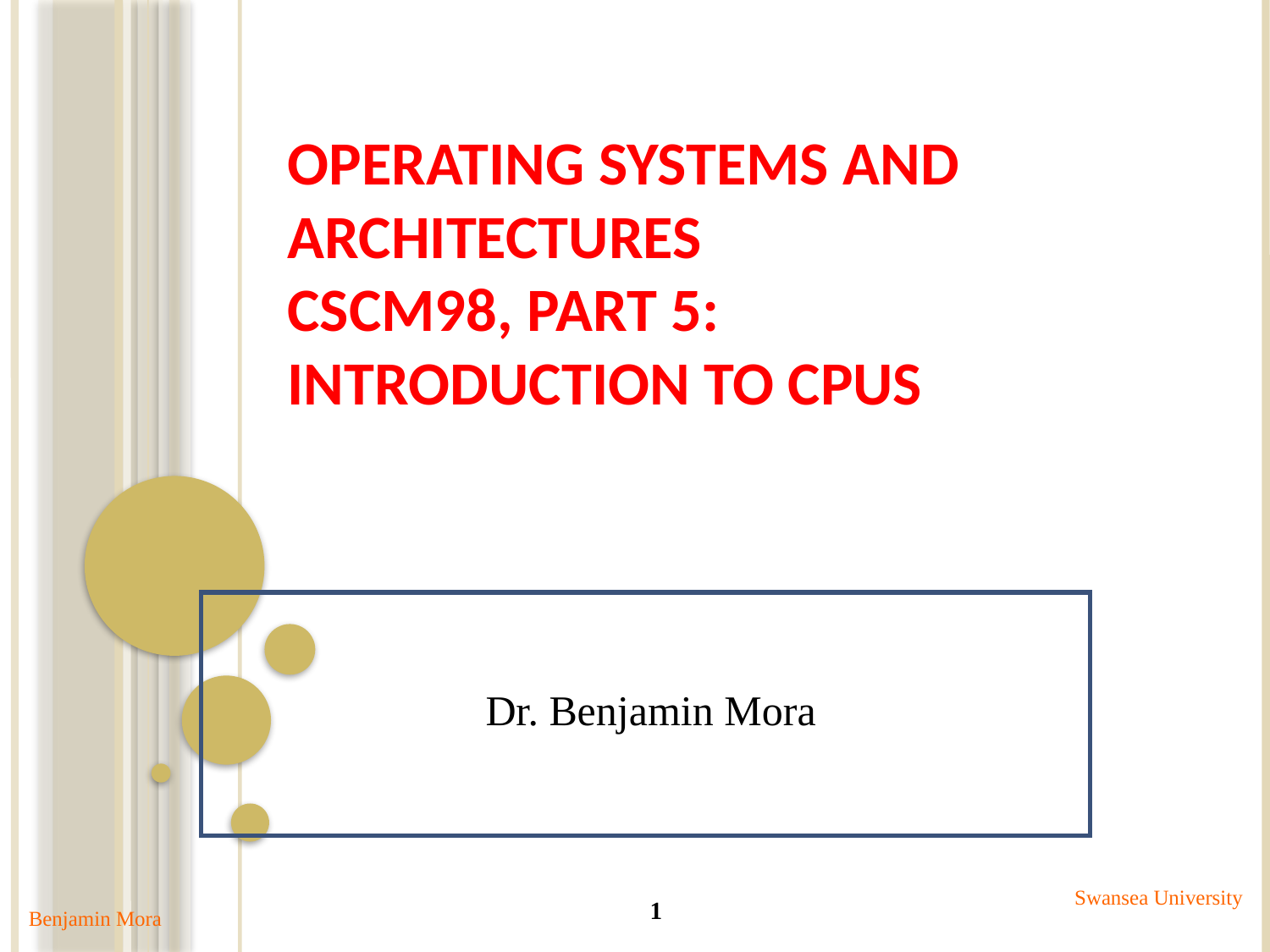

# Operating Systems and  Architectures CSCM98, Part 5: Introduction to CPUs

Dr. Benjamin Mora
Swansea University
1
Benjamin Mora